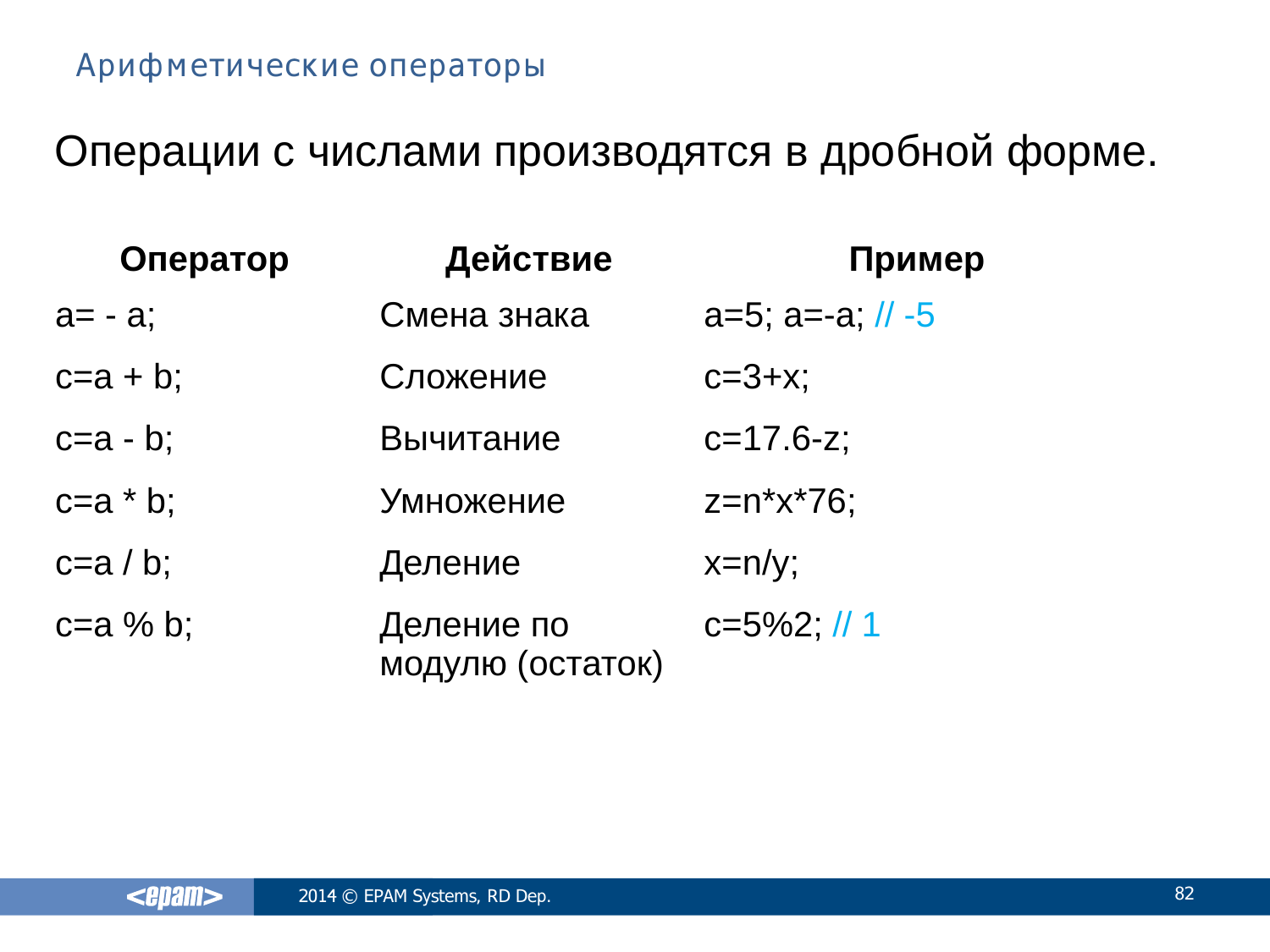

# Арифметические операторы
Операции с числами производятся в дробной форме.
| Оператор | Действие | Пример |
| --- | --- | --- |
| a= - a; | Смена знака | a=5; a=-a; // -5 |
| c=a + b; | Сложение | c=3+x; |
| c=a - b; | Вычитание | c=17.6-z; |
| c=a \* b; | Умножение | z=n\*x\*76; |
| c=a / b; | Деление | x=n/y; |
| c=a % b; | Деление по модулю (остаток) | c=5%2; // 1 |
82
2014 © EPAM Systems, RD Dep.